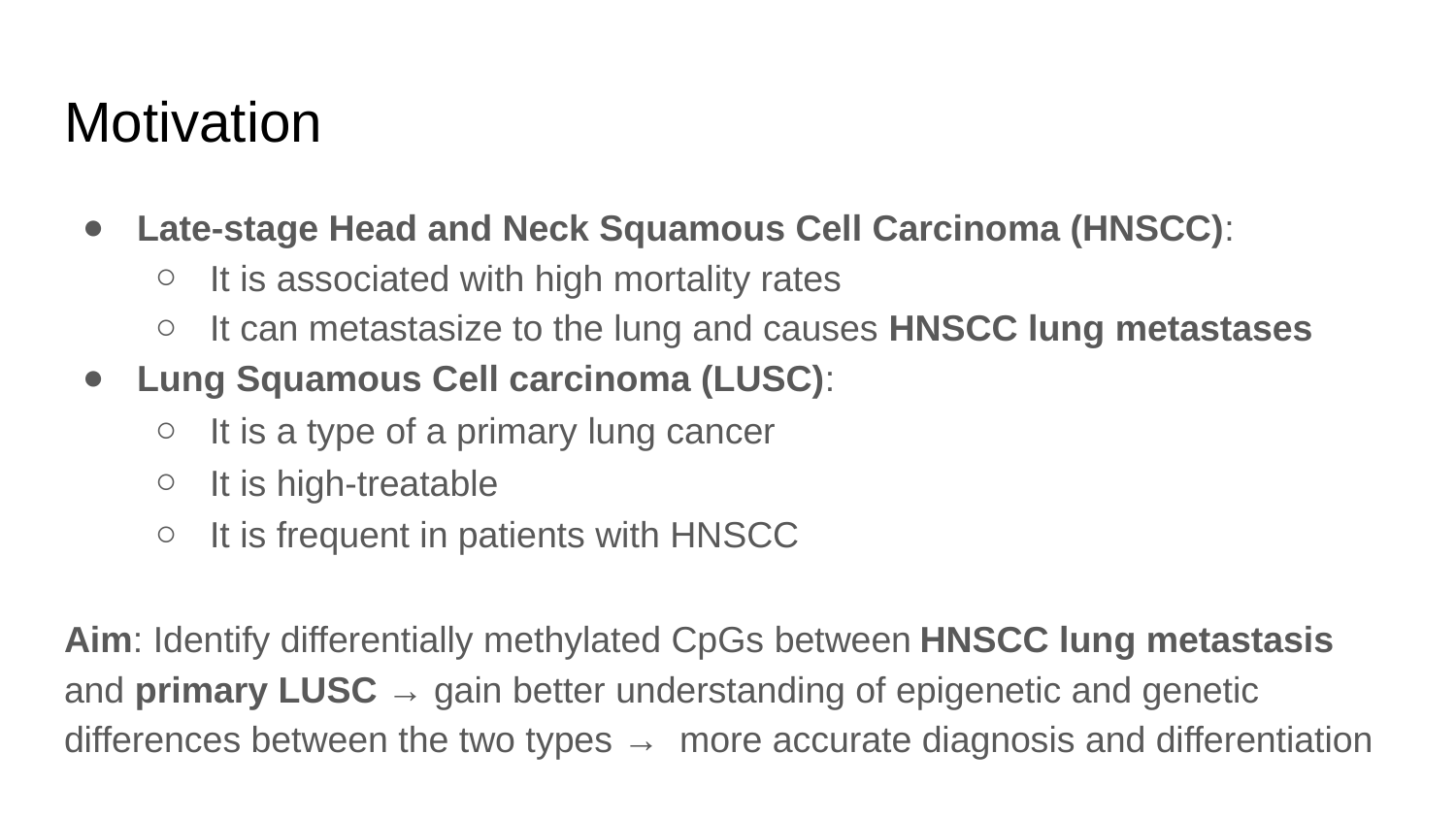

# Motivation
Late-stage Head and Neck Squamous Cell Carcinoma (HNSCC):
It is associated with high mortality rates
It can metastasize to the lung and causes HNSCC lung metastases
Lung Squamous Cell carcinoma (LUSC):
It is a type of a primary lung cancer
It is high-treatable
It is frequent in patients with HNSCC

Aim: Identify differentially methylated CpGs between HNSCC lung metastasis and primary LUSC → gain better understanding of epigenetic and genetic differences between the two types →  more accurate diagnosis and differentiation